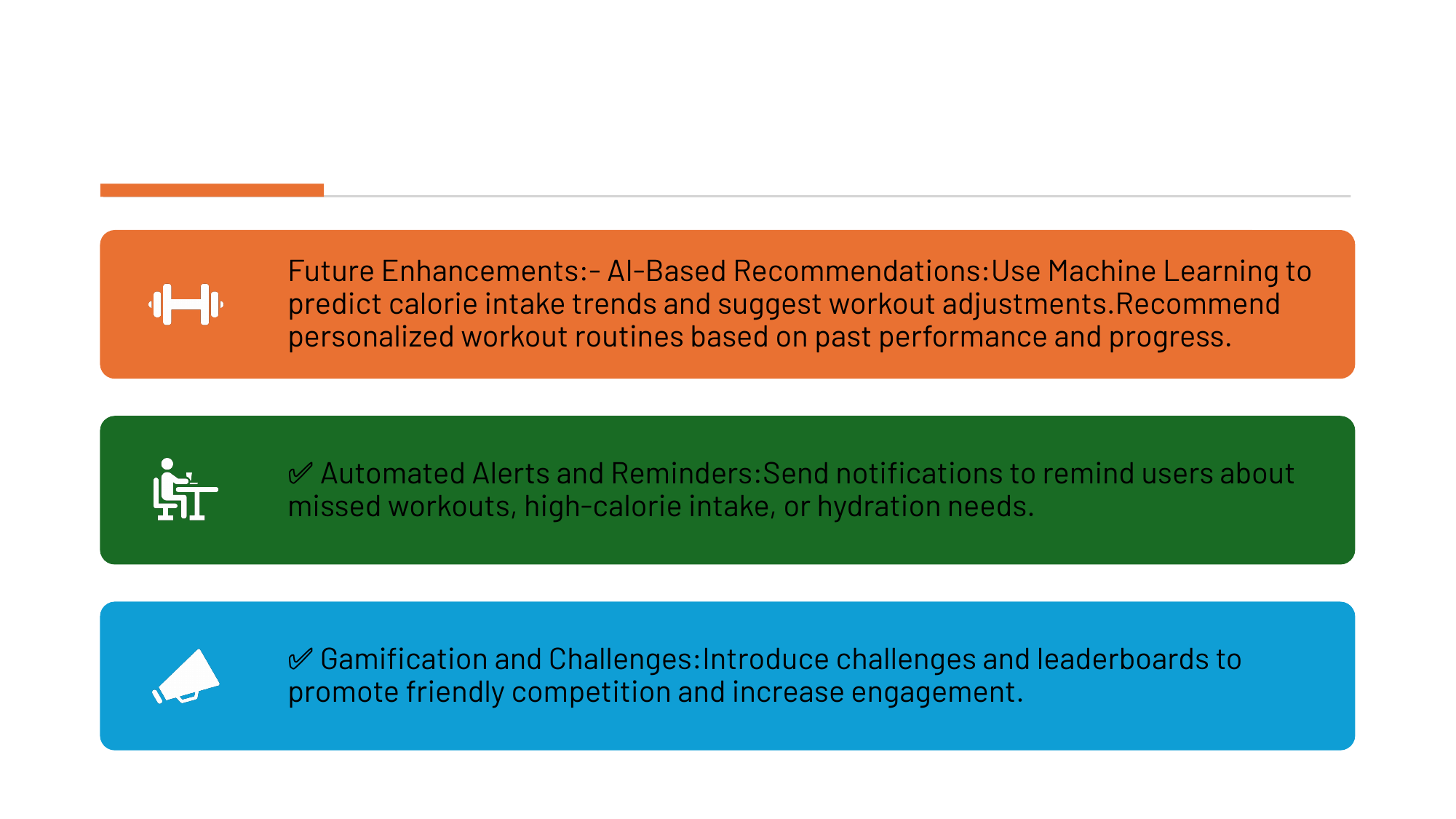

Future Enhancements:- AI-Based Recommendations:Use Machine Learning to predict calorie intake trends and suggest workout adjustments.Recommend personalized workout routines based on past performance and progress.
✅ Automated Alerts and Reminders:Send notifications to remind users about missed workouts, high-calorie intake, or hydration needs.
✅ Gamification and Challenges:Introduce challenges and leaderboards to promote friendly competition and increase engagement.